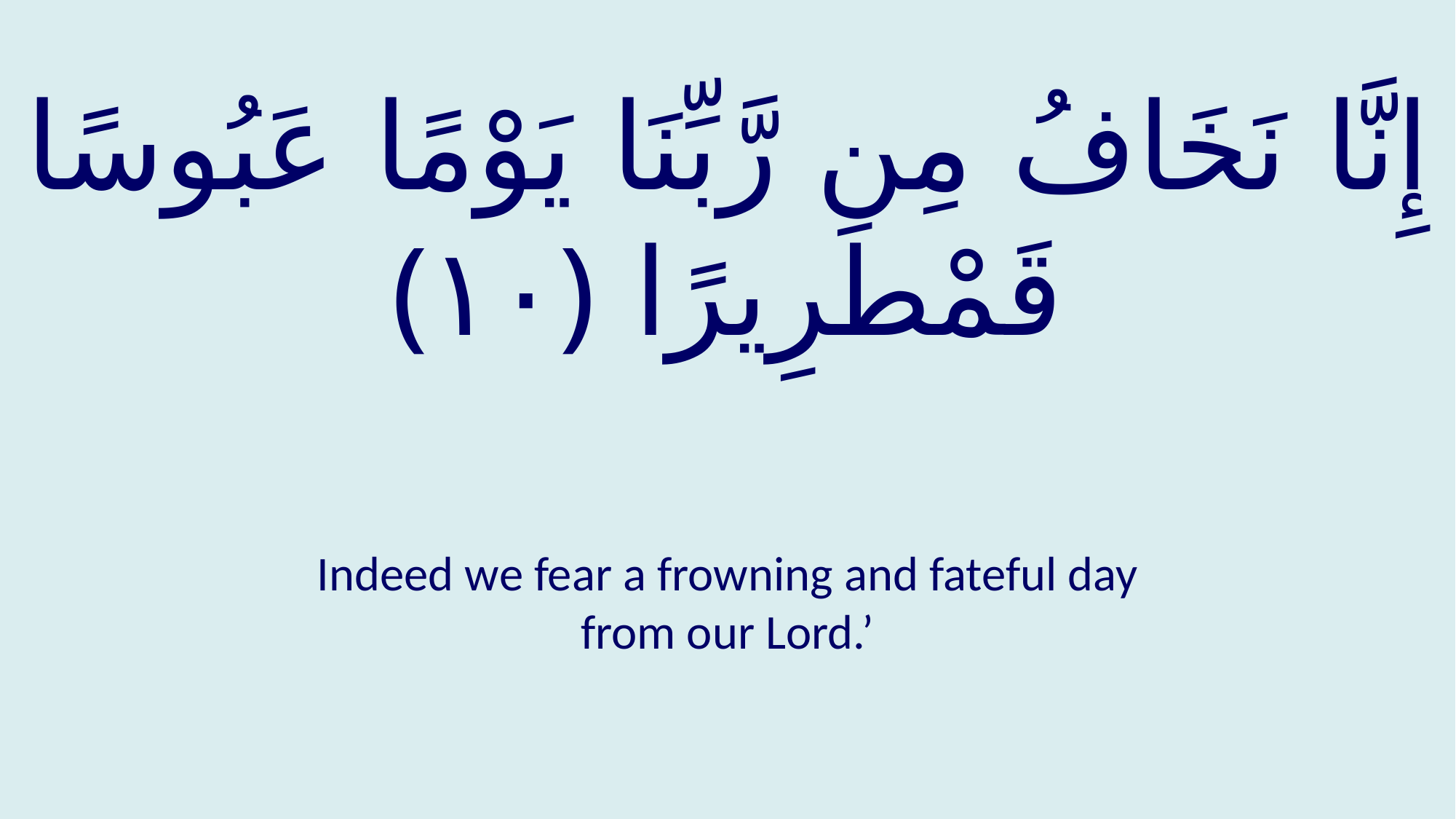

# إِنَّا نَخَافُ مِن رَّبِّنَا يَوْمًا عَبُوسًا قَمْطَرِيرًا ‎﴿١٠﴾‏
Indeed we fear a frowning and fateful day from our Lord.’